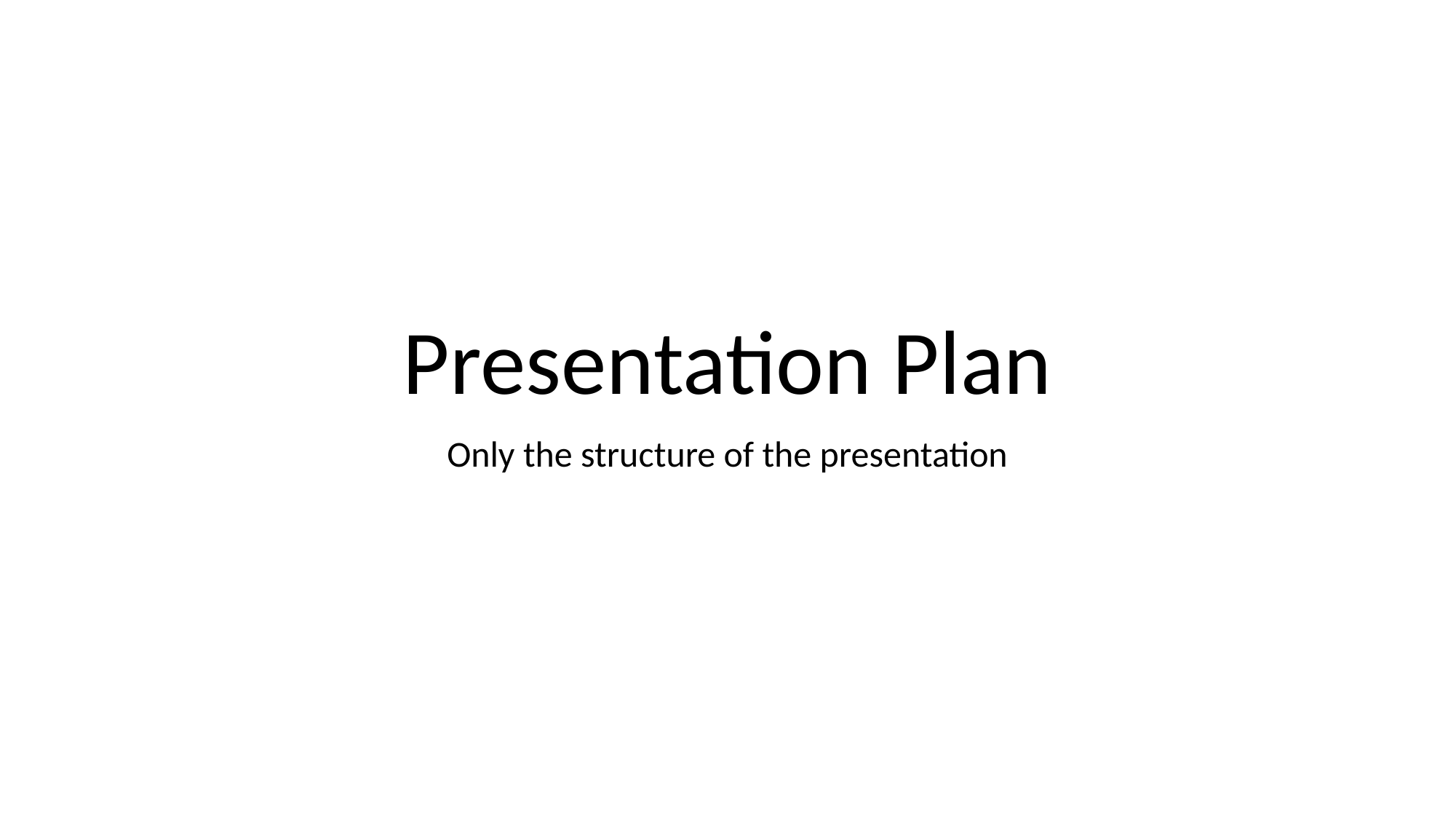

# Presentation Plan
Only the structure of the presentation